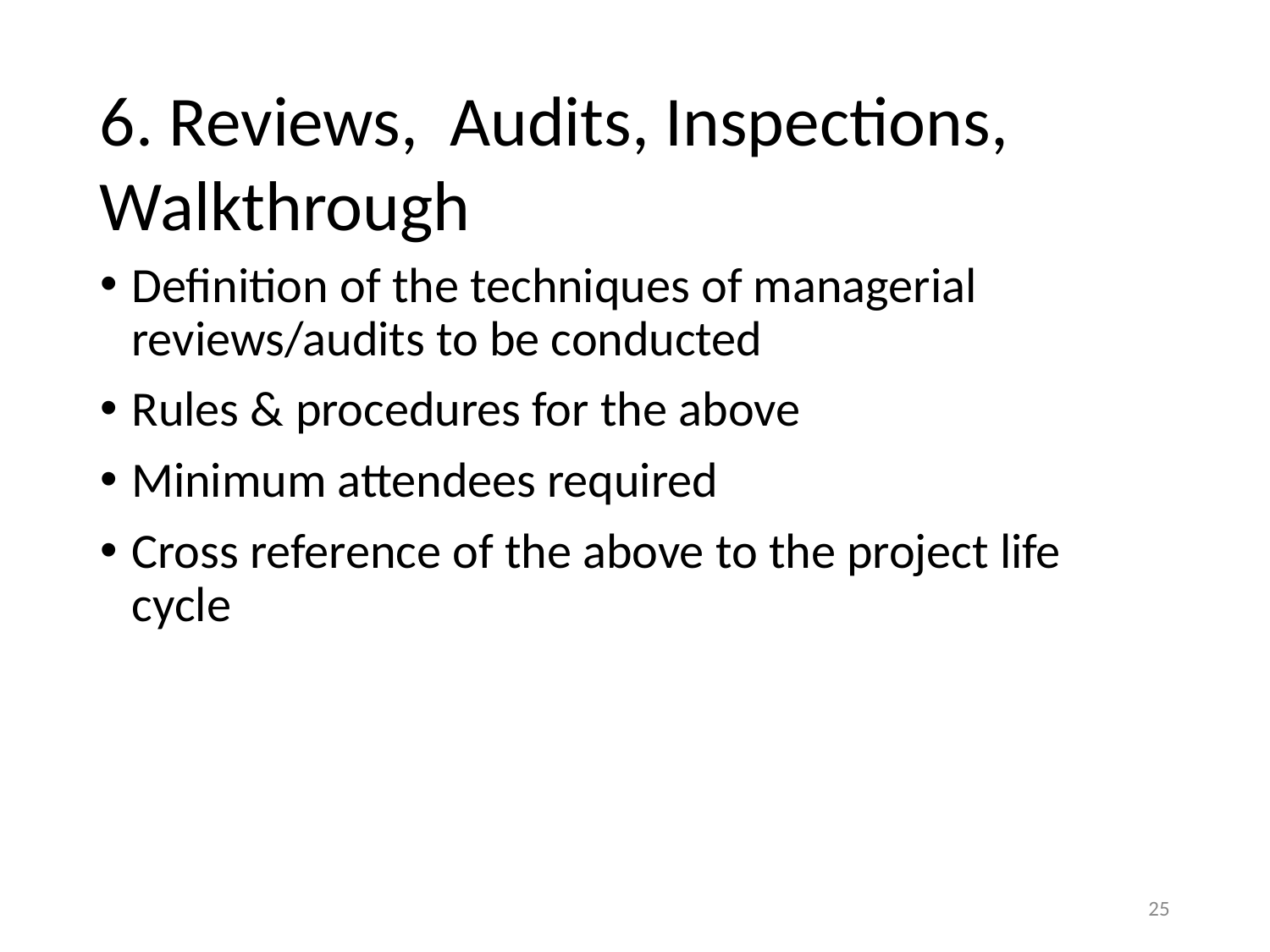

6. Reviews,  Audits, Inspections, Walkthrough
Definition of the techniques of managerial reviews/audits to be conducted
Rules & procedures for the above
Minimum attendees required
Cross reference of the above to the project life cycle
25